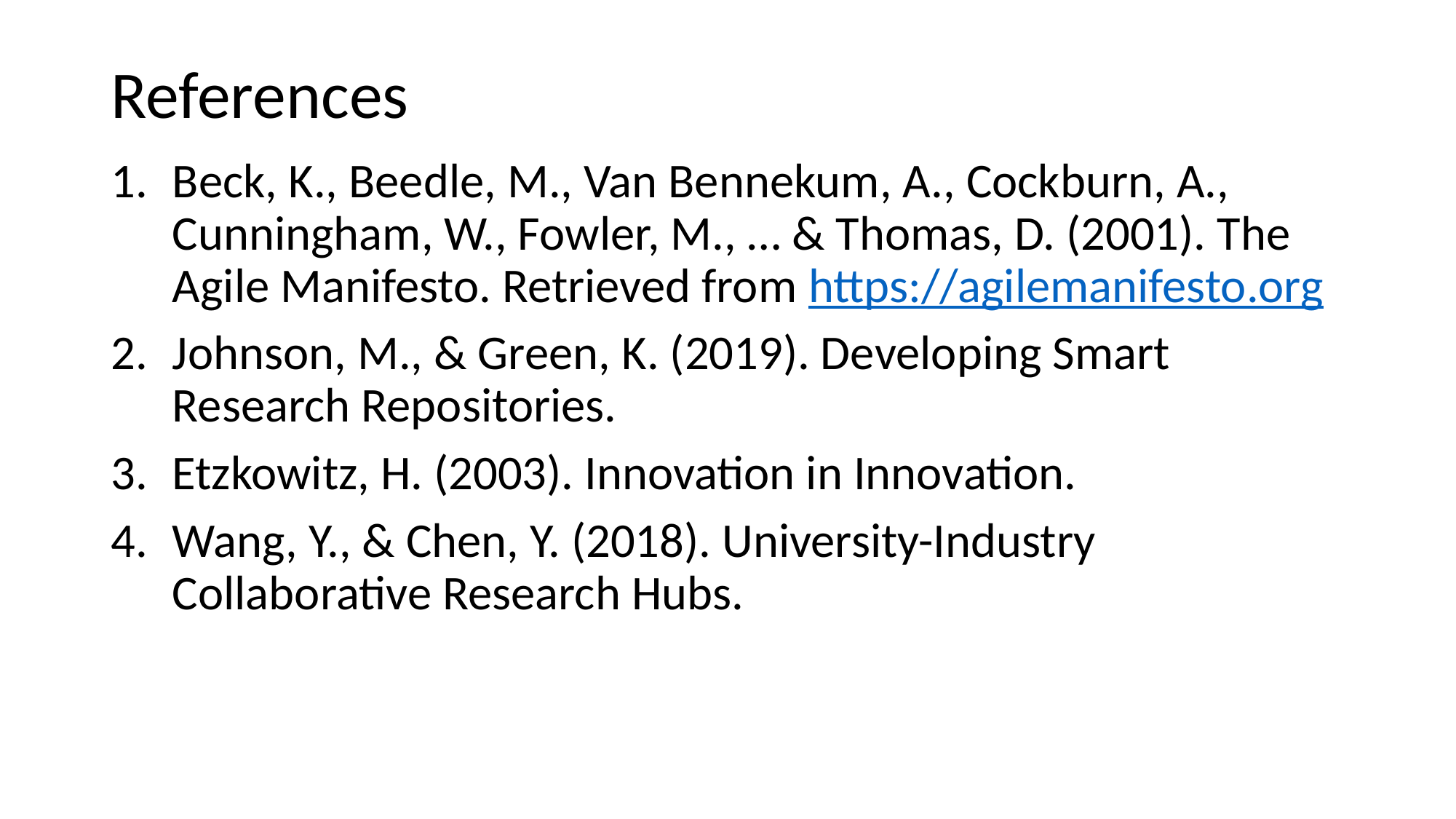

# References
Beck, K., Beedle, M., Van Bennekum, A., Cockburn, A., Cunningham, W., Fowler, M., … & Thomas, D. (2001). The Agile Manifesto. Retrieved from https://agilemanifesto.org
Johnson, M., & Green, K. (2019). Developing Smart Research Repositories.
Etzkowitz, H. (2003). Innovation in Innovation.
Wang, Y., & Chen, Y. (2018). University-Industry Collaborative Research Hubs.